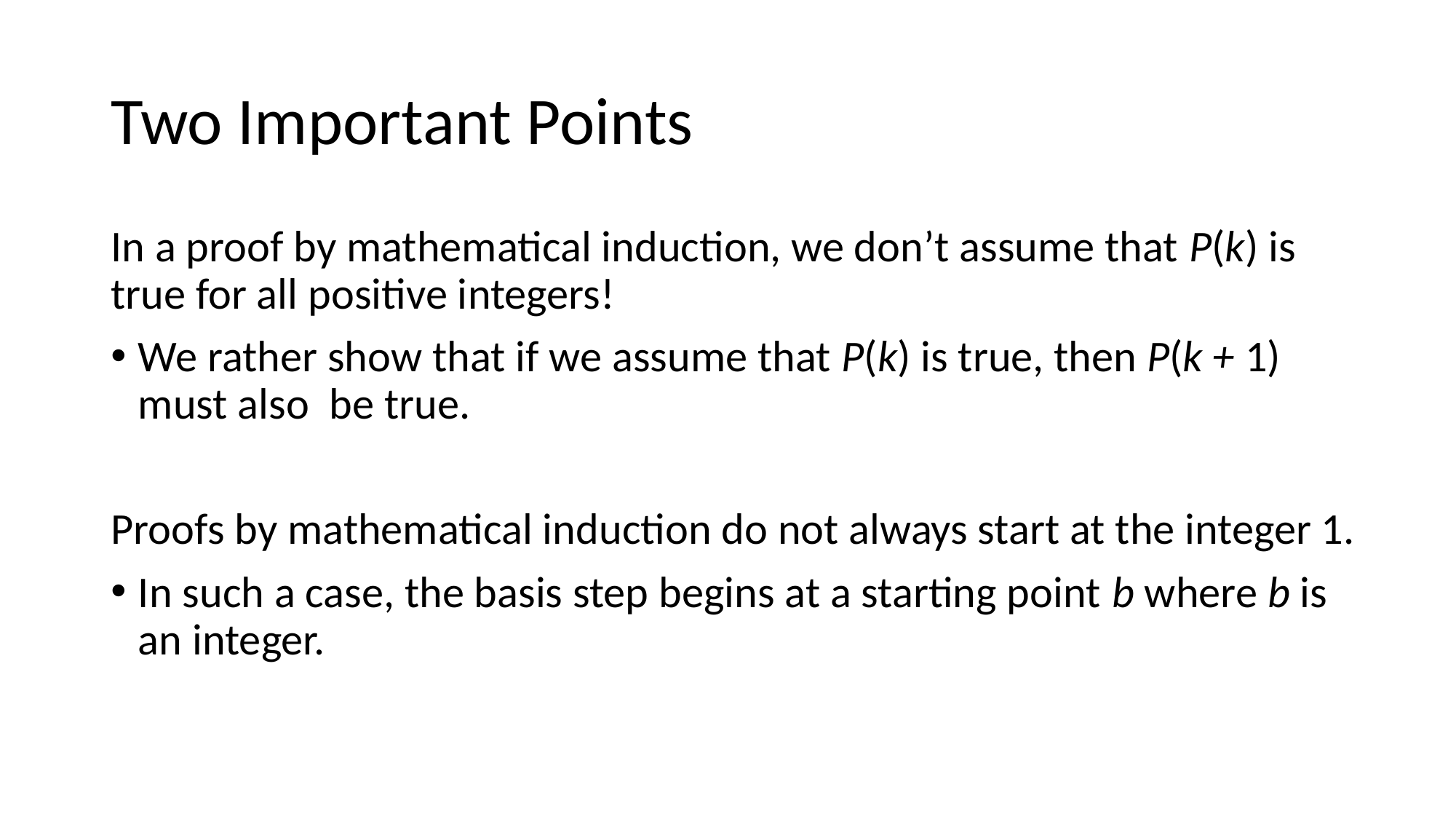

# Two Important Points
In a proof by mathematical induction, we don’t assume that P(k) is true for all positive integers!
We rather show that if we assume that P(k) is true, then P(k + 1) must also  be true.

Proofs by mathematical induction do not always start at the integer 1.
In such a case, the basis step begins at a starting point b where b is an integer.